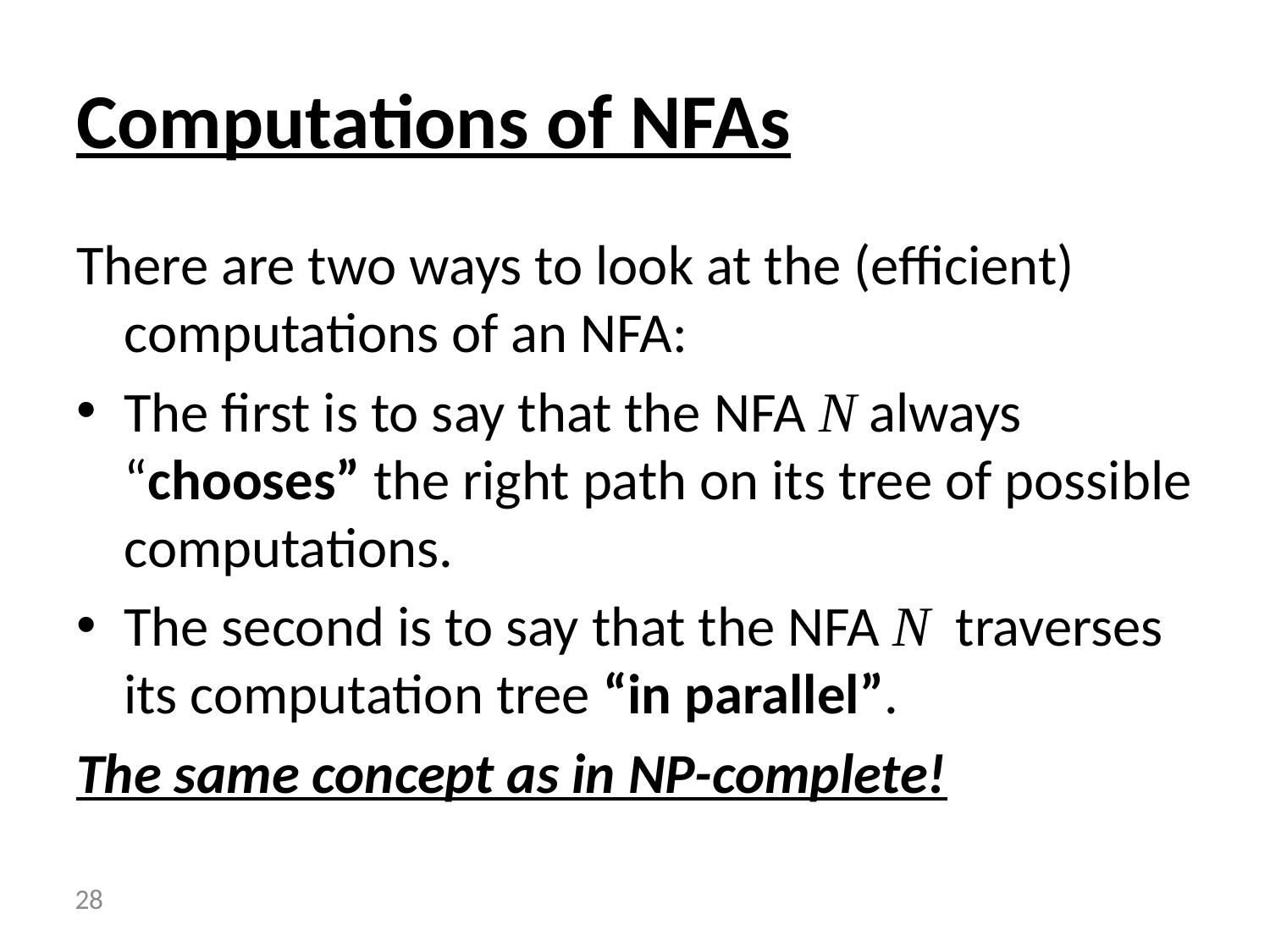

# Computations of NFAs
There are two ways to look at the (efficient) computations of an NFA:
The first is to say that the NFA N always “chooses” the right path on its tree of possible computations.
The second is to say that the NFA N  traverses its computation tree “in parallel”.
The same concept as in NP-complete!
  28